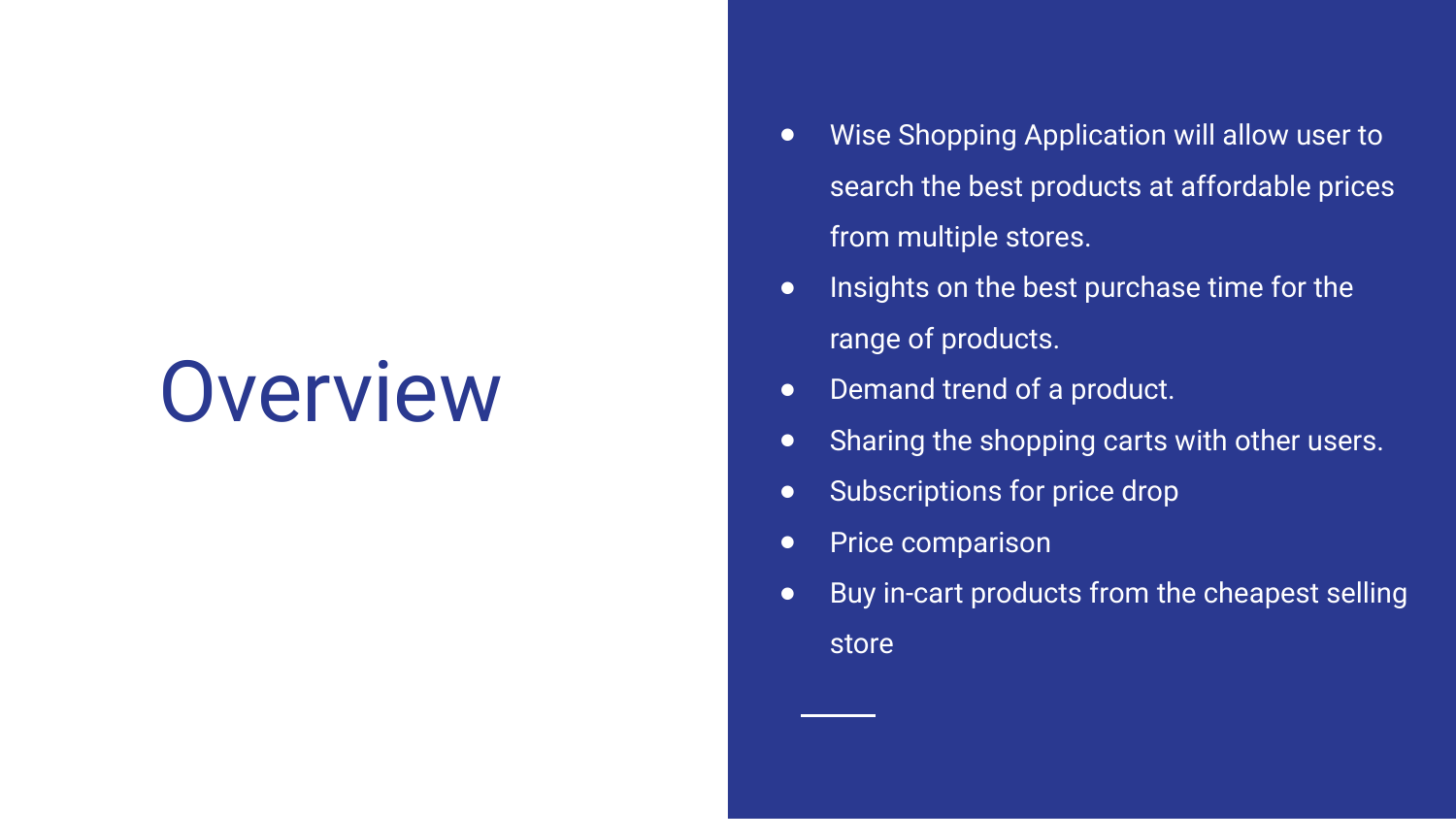

Wise Shopping Application will allow user to search the best products at affordable prices from multiple stores.
Insights on the best purchase time for the range of products.
Demand trend of a product.
Sharing the shopping carts with other users.
Subscriptions for price drop
Price comparison
Buy in-cart products from the cheapest selling store

# Overview